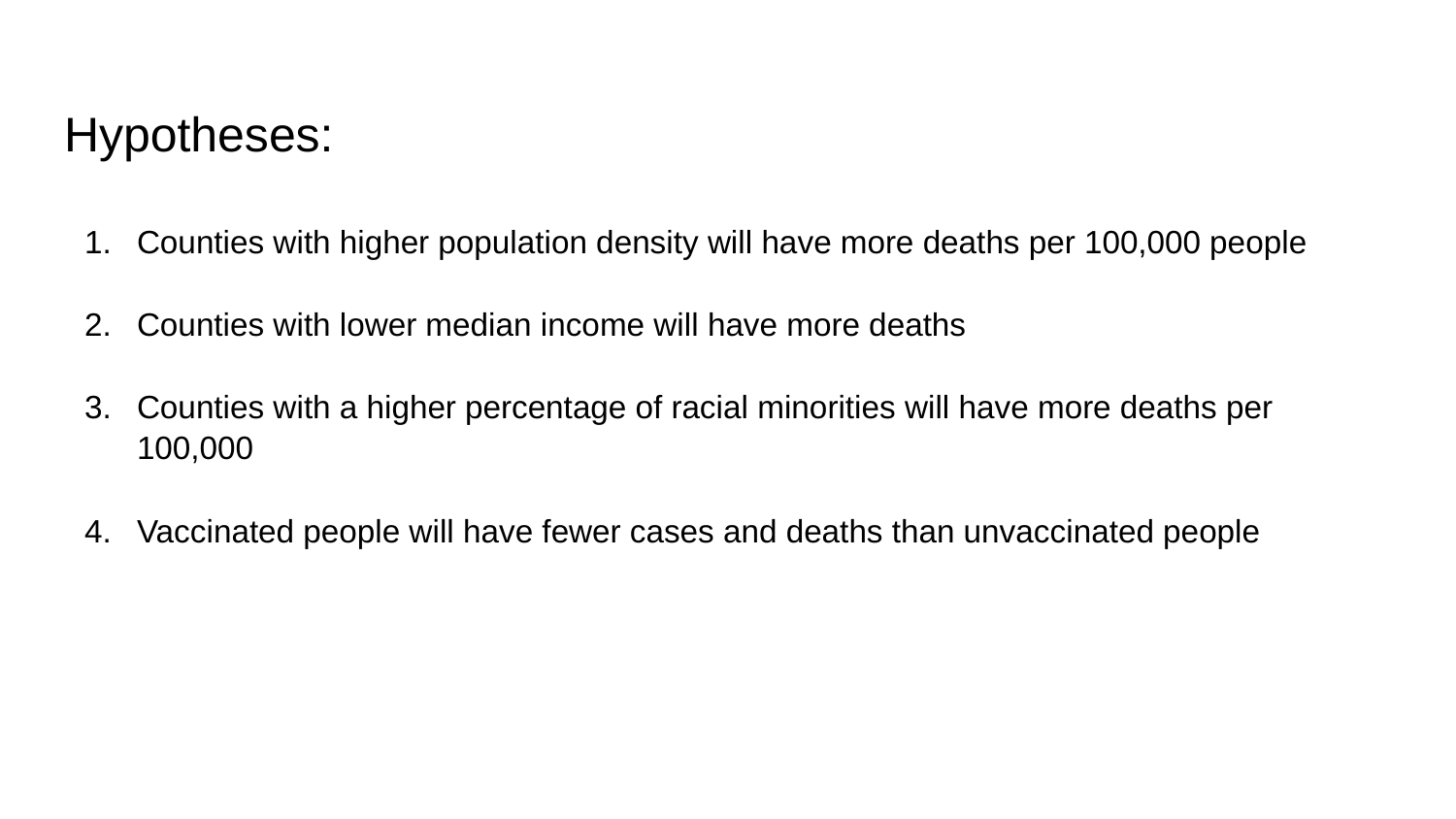

Hypotheses:

Counties with higher population density will have more deaths per 100,000 people

Counties with lower median income will have more deaths

Counties with a higher percentage of racial minorities will have more deaths per 100,000

Vaccinated people will have fewer cases and deaths than unvaccinated people